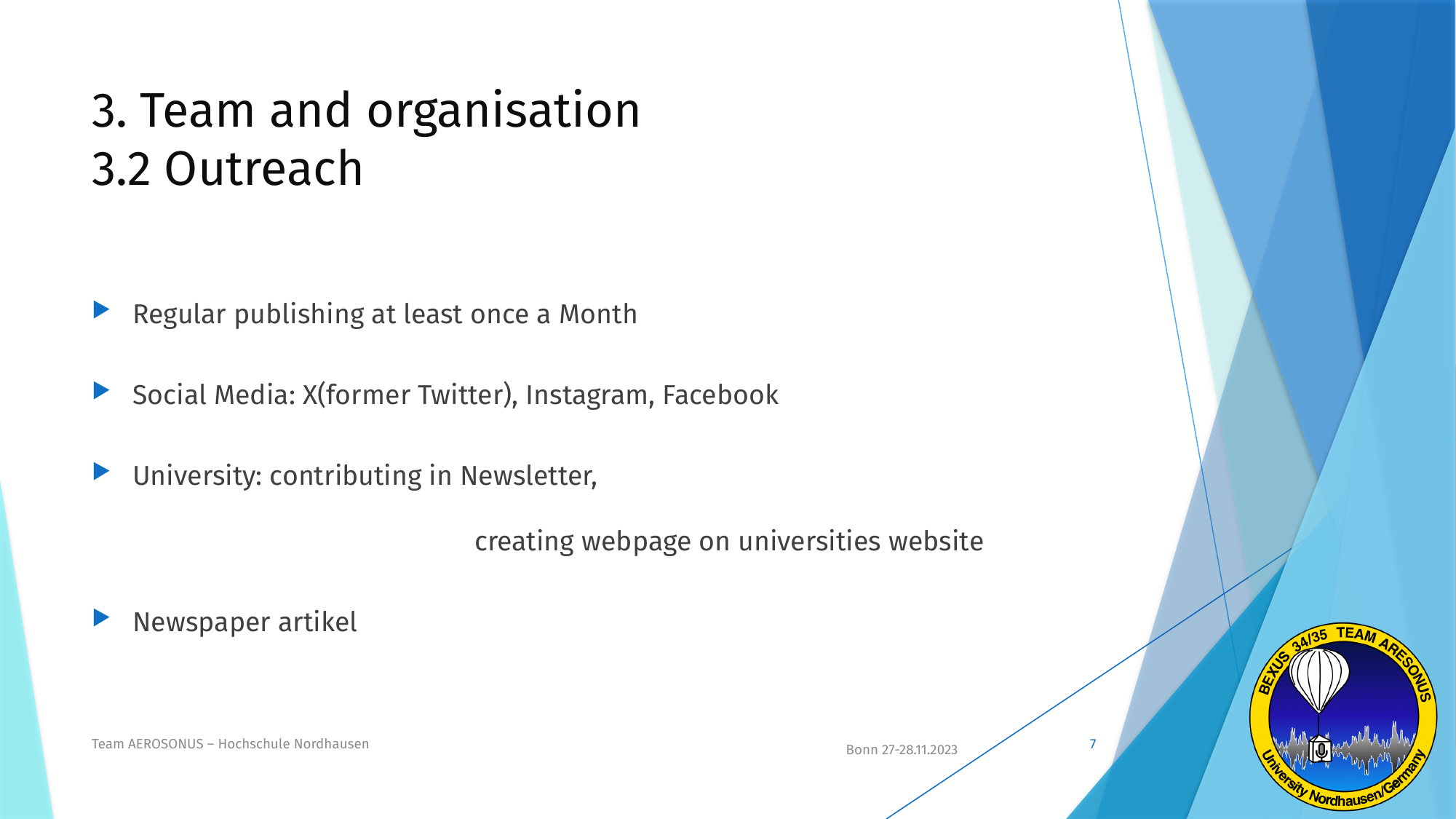

# 3. Team and organisation 3.2 Outreach
Regular publishing at least once a Month
Social Media: X(former Twitter), Instagram, Facebook
University: contributing in Newsletter,
			  creating webpage on universities website
Newspaper artikel
Team AEROSONUS – Hochschule Nordhausen
7
 Bonn 27-28.11.2023